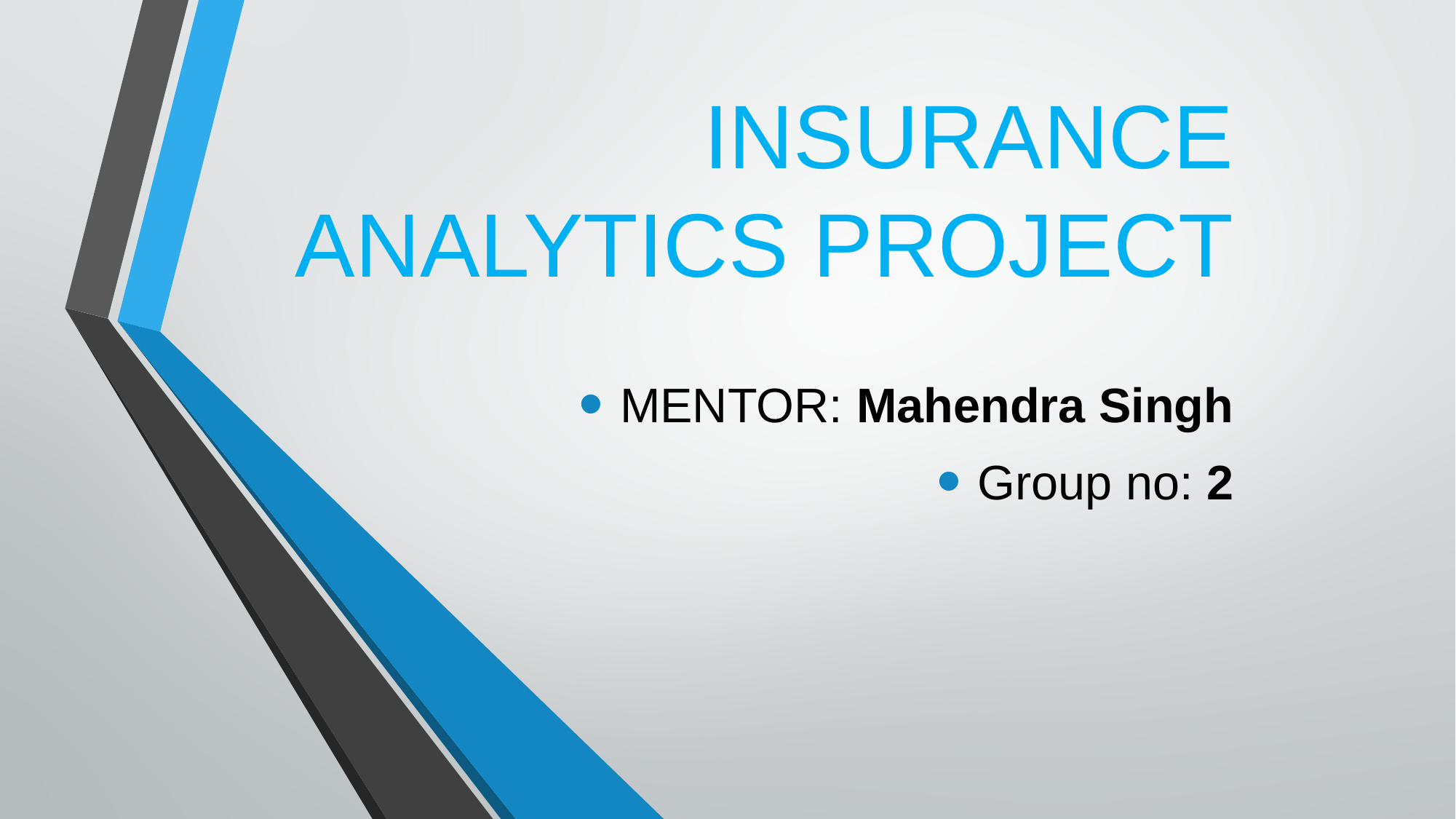

# INSURANCE ANALYTICS PROJECT
MENTOR: Mahendra Singh
Group no: 2